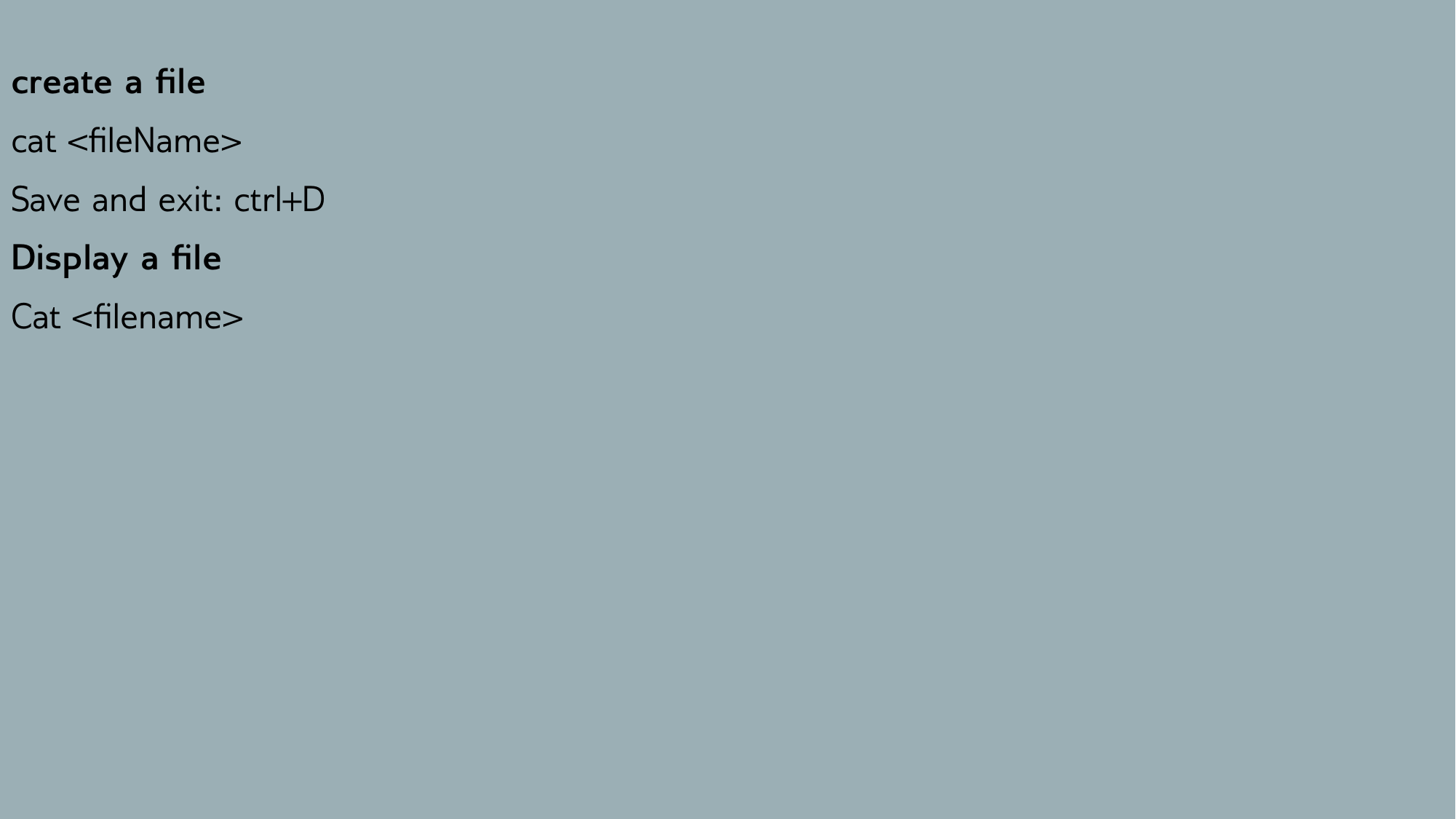

create a file
cat <fileName>
Save and exit: ctrl+D
Display a file
Cat <filename>